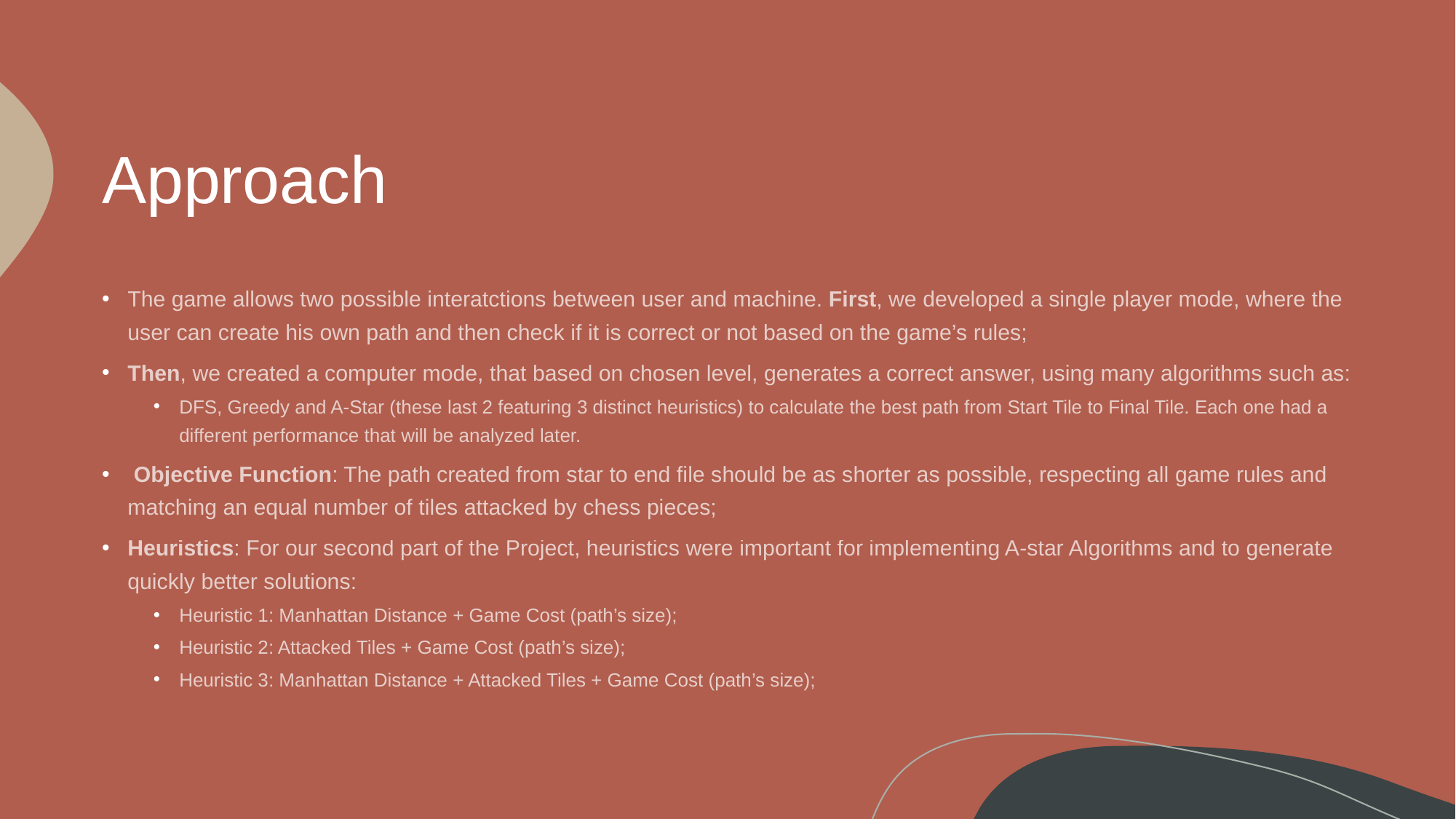

# Approach
The game allows two possible interatctions between user and machine. First, we developed a single player mode, where the user can create his own path and then check if it is correct or not based on the game’s rules;
Then, we created a computer mode, that based on chosen level, generates a correct answer, using many algorithms such as:
DFS, Greedy and A-Star (these last 2 featuring 3 distinct heuristics) to calculate the best path from Start Tile to Final Tile. Each one had a different performance that will be analyzed later.
 Objective Function: The path created from star to end file should be as shorter as possible, respecting all game rules and matching an equal number of tiles attacked by chess pieces;
Heuristics: For our second part of the Project, heuristics were important for implementing A-star Algorithms and to generate quickly better solutions:
Heuristic 1: Manhattan Distance + Game Cost (path’s size);
Heuristic 2: Attacked Tiles + Game Cost (path’s size);
Heuristic 3: Manhattan Distance + Attacked Tiles + Game Cost (path’s size);